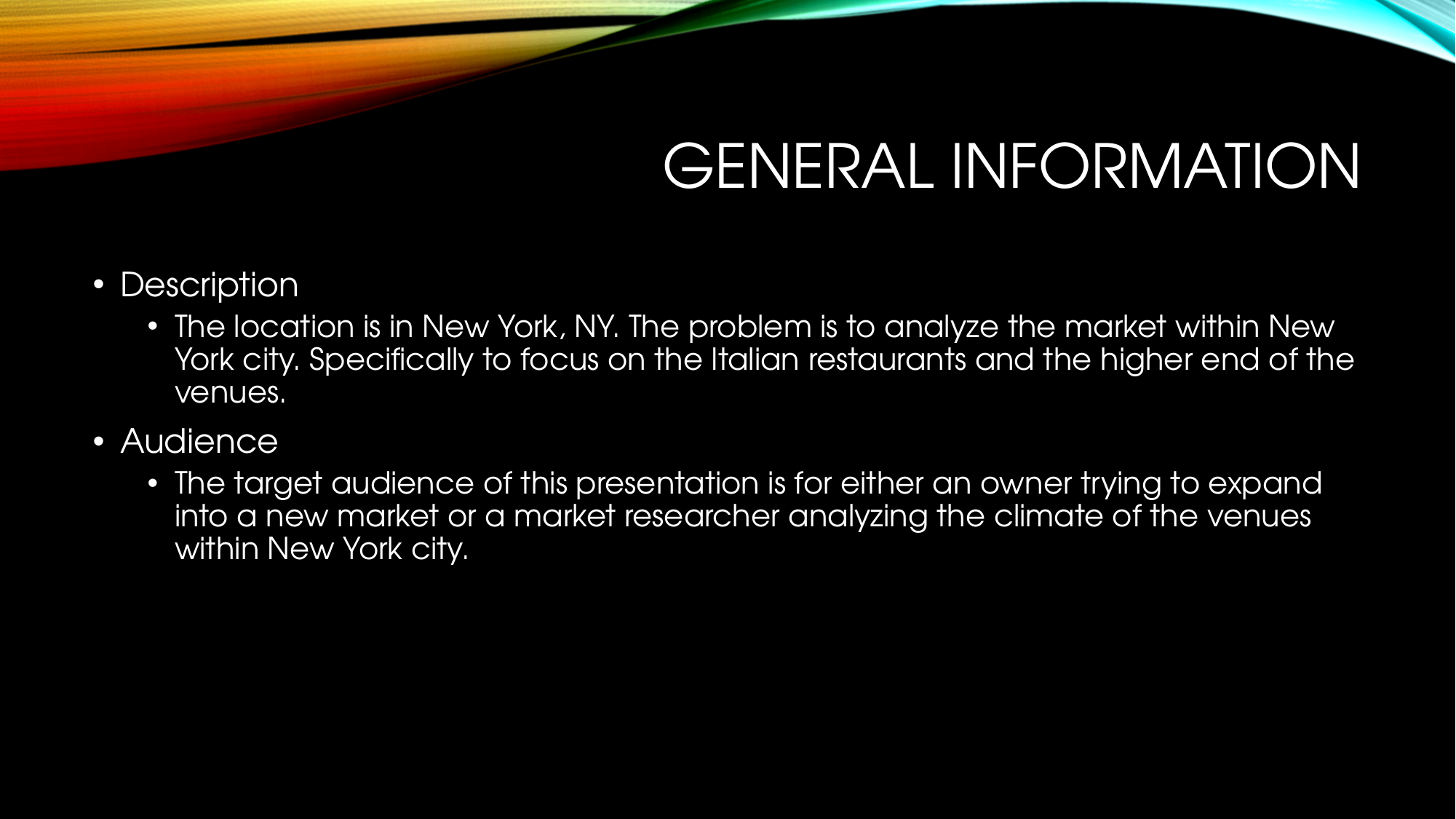

# General information
Description
The location is in New York, NY. The problem is to analyze the market within New York city. Specifically to focus on the Italian restaurants and the higher end of the venues.
Audience
The target audience of this presentation is for either an owner trying to expand into a new market or a market researcher analyzing the climate of the venues within New York city.